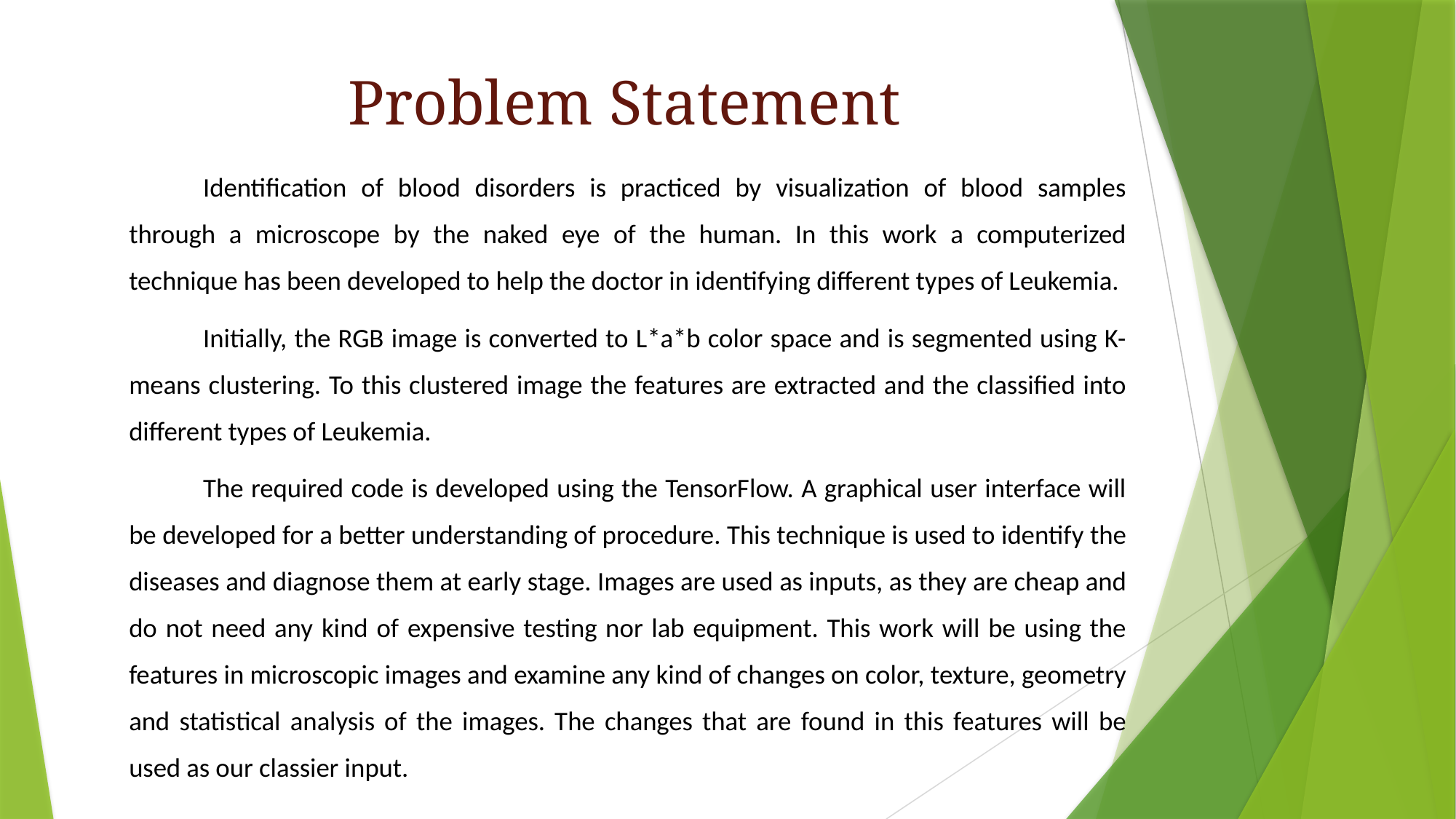

# Problem Statement
		Identification of blood disorders is practiced by visualization of blood samples through a microscope by the naked eye of the human. In this work a computerized technique has been developed to help the doctor in identifying different types of Leukemia.
		Initially, the RGB image is converted to L*a*b color space and is segmented using K-means clustering. To this clustered image the features are extracted and the classified into different types of Leukemia.
		The required code is developed using the TensorFlow. A graphical user interface will be developed for a better understanding of procedure. This technique is used to identify the diseases and diagnose them at early stage. Images are used as inputs, as they are cheap and do not need any kind of expensive testing nor lab equipment. This work will be using the features in microscopic images and examine any kind of changes on color, texture, geometry and statistical analysis of the images. The changes that are found in this features will be used as our classier input.